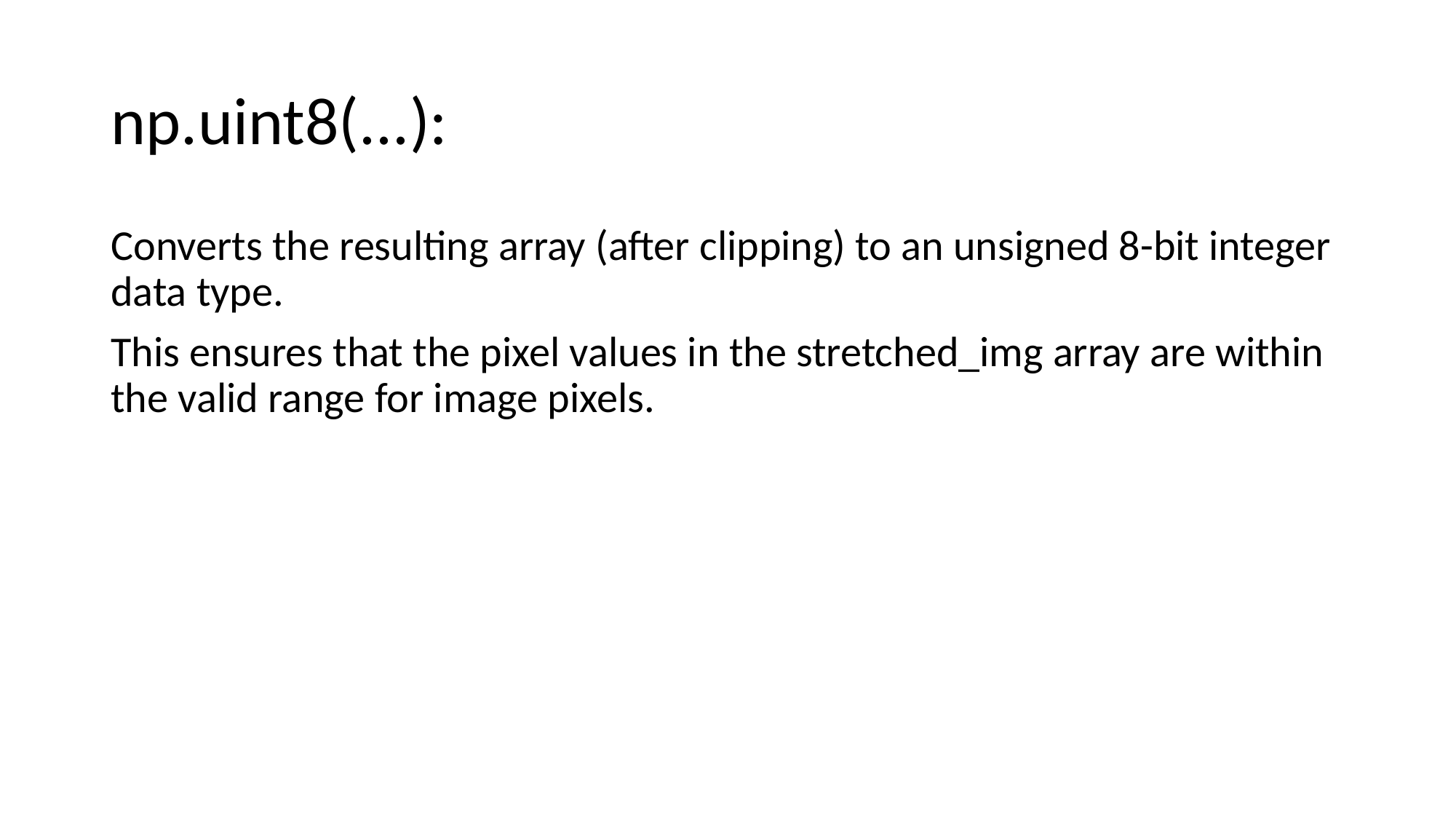

# np.uint8(...):
Converts the resulting array (after clipping) to an unsigned 8-bit integer data type.
This ensures that the pixel values in the stretched_img array are within the valid range for image pixels.